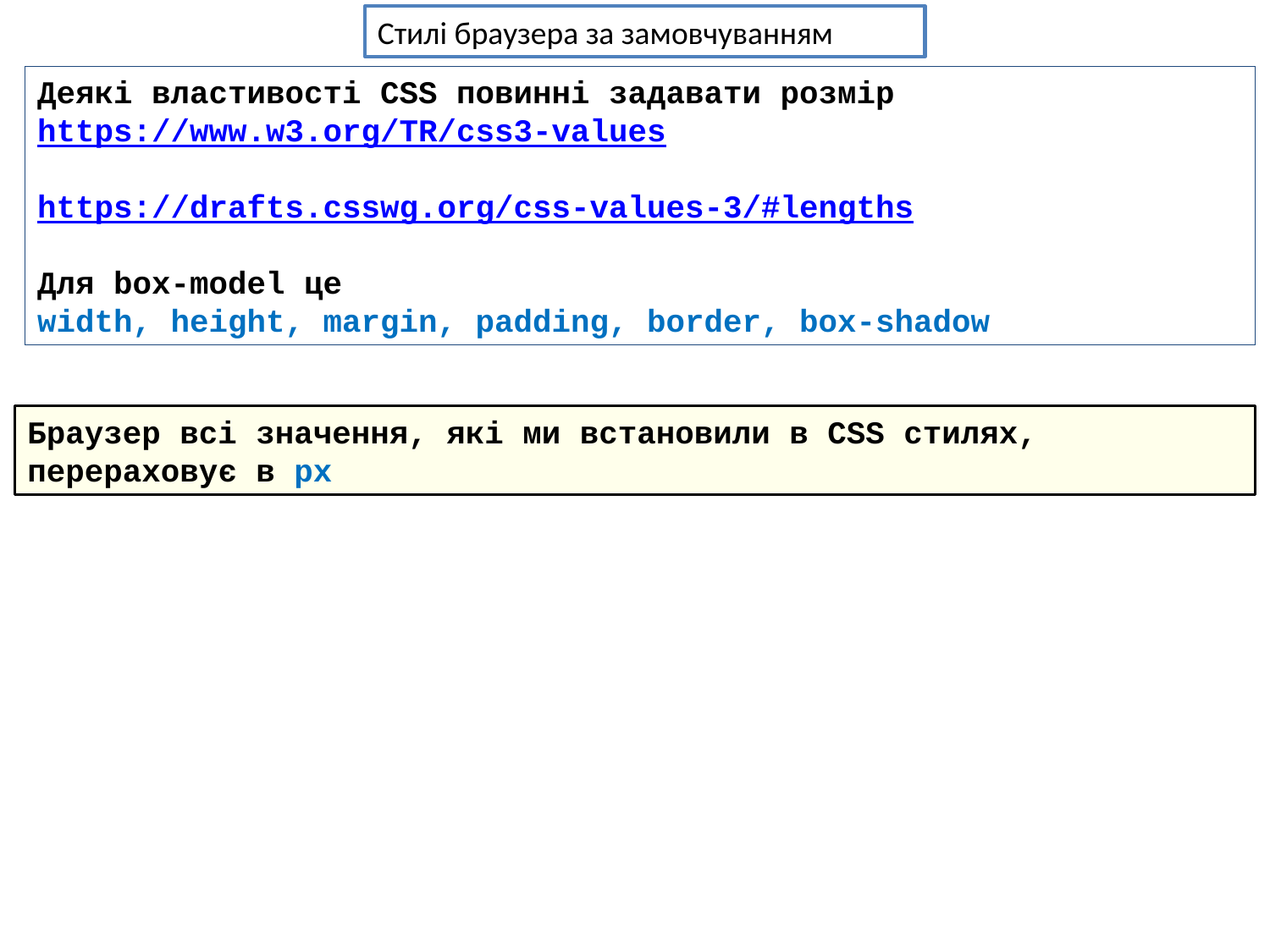

Стилі браузера за замовчуванням
Деякі властивості CSS повинні задавати розмір
https://www.w3.org/TR/css3-values

https://drafts.csswg.org/css-values-3/#lengths

Для box-model це
width, height, margin, padding, border, box-shadow
Браузер всі значення, які ми встановили в CSS стилях, перераховує в px